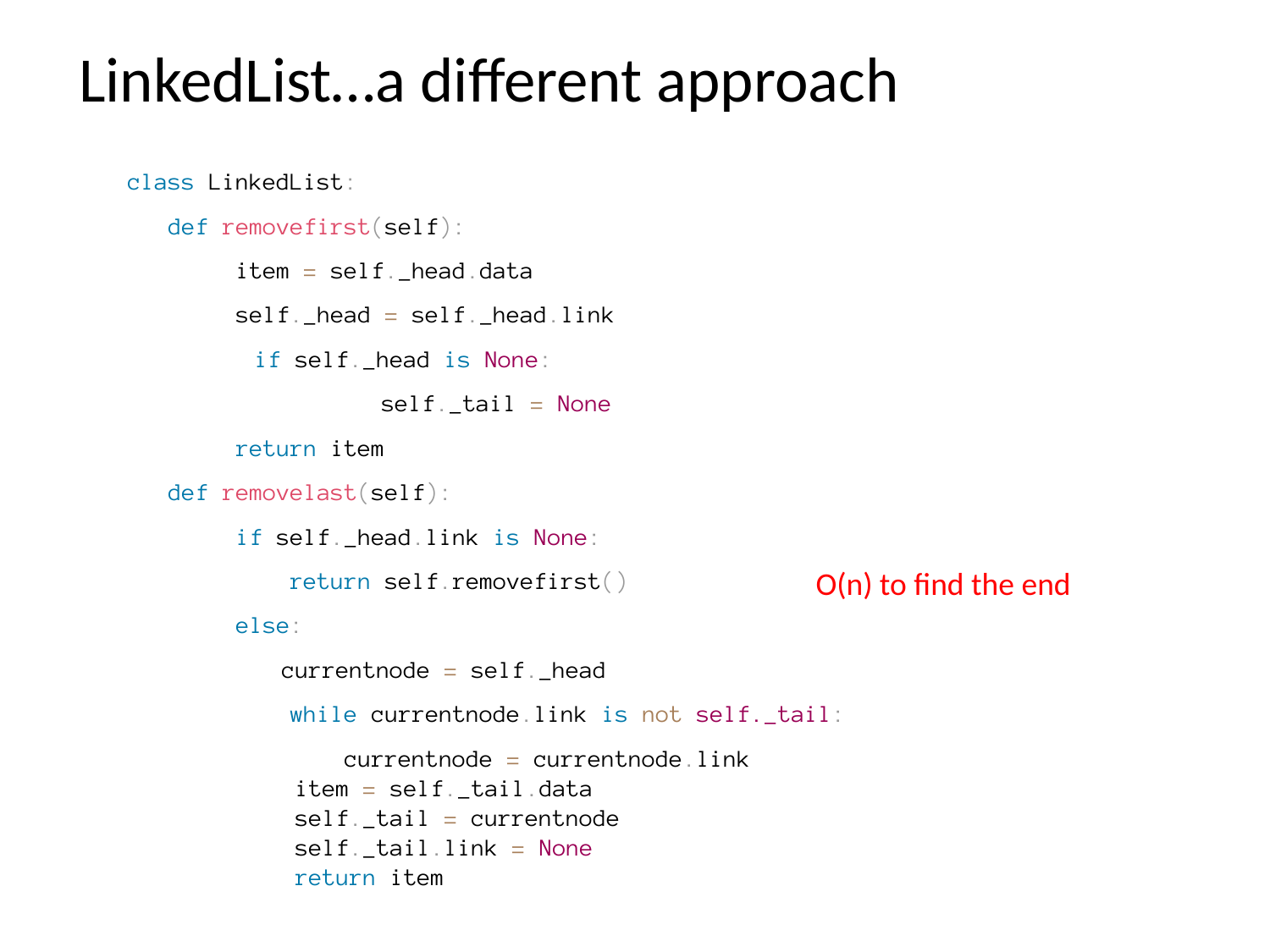

# LinkedList…a different approach
class LinkedList:
   def removefirst(self):
        item = self._head.data
        self._head = self._head.link
	if self._head is None:
		self._tail = None
        return item
   def removelast(self):
        if self._head.link is None:
            return self.removefirst()
        else:
	  currentnode = self._head
            while currentnode.link is not self._tail:
                currentnode = currentnode.link
 	   item = self._tail.data
	   self._tail = currentnode
	   self._tail.link = None
	   return item
O(n) to find the end